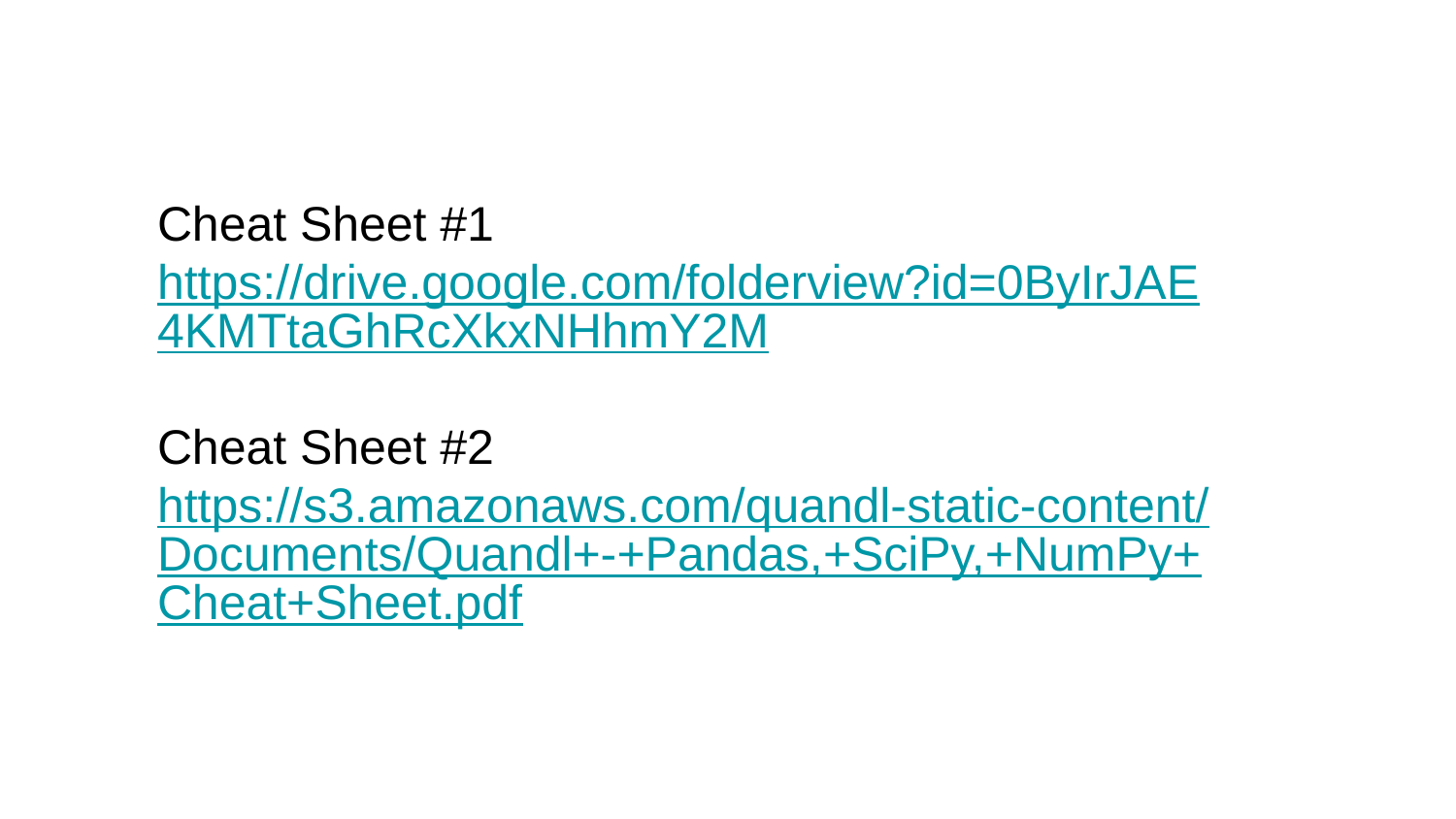

Cheat Sheet #1
https://drive.google.com/folderview?id=0ByIrJAE4KMTtaGhRcXkxNHhmY2M

Cheat Sheet #2
https://s3.amazonaws.com/quandl-static-content/Documents/Quandl+-+Pandas,+SciPy,+NumPy+Cheat+Sheet.pdf